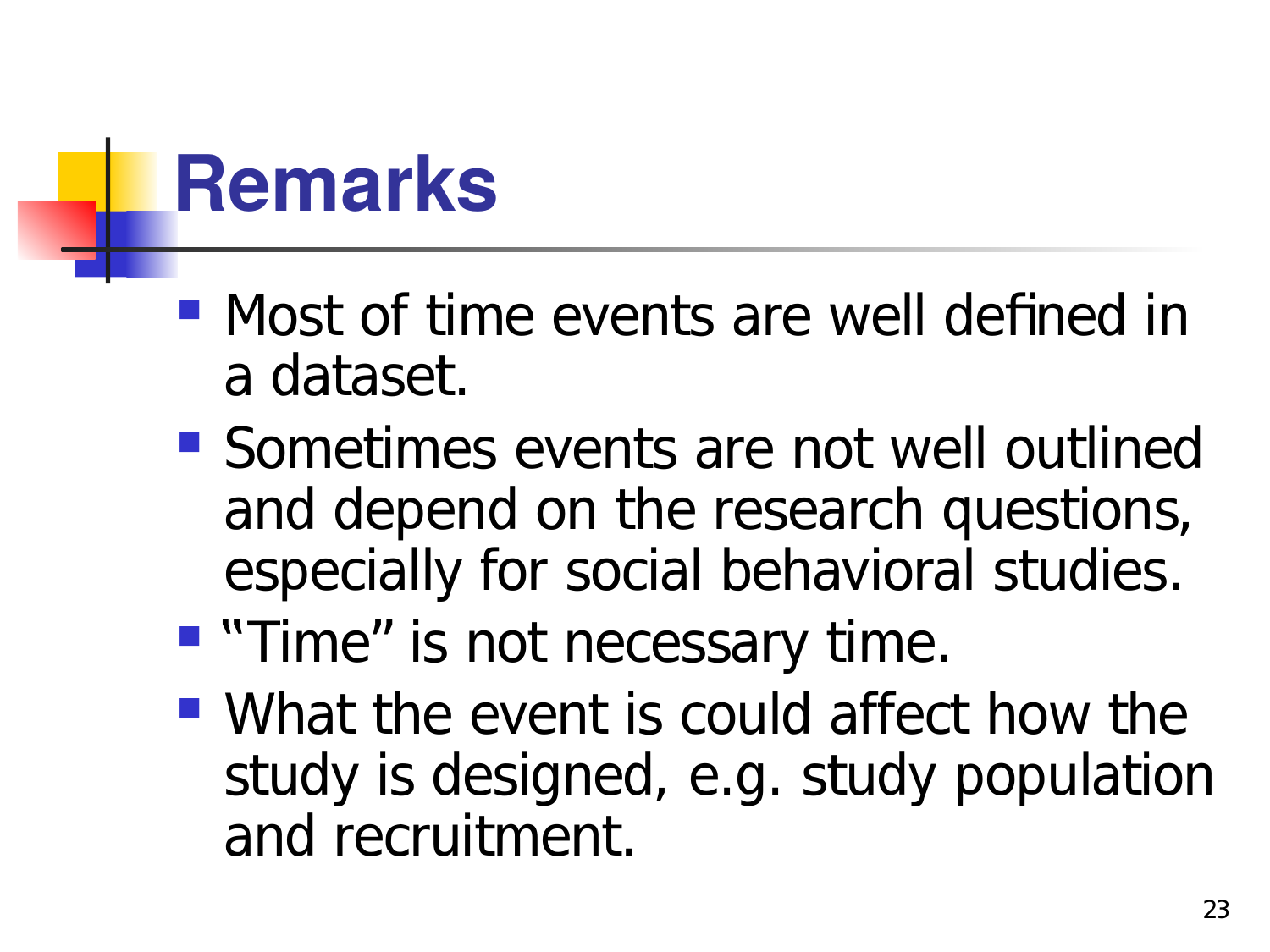

# Remarks
Most of time events are well defined in a dataset.
Sometimes events are not well outlined and depend on the research questions, especially for social behavioral studies.
“Time” is not necessary time.
What the event is could affect how the study is designed, e.g. study population and recruitment.
23